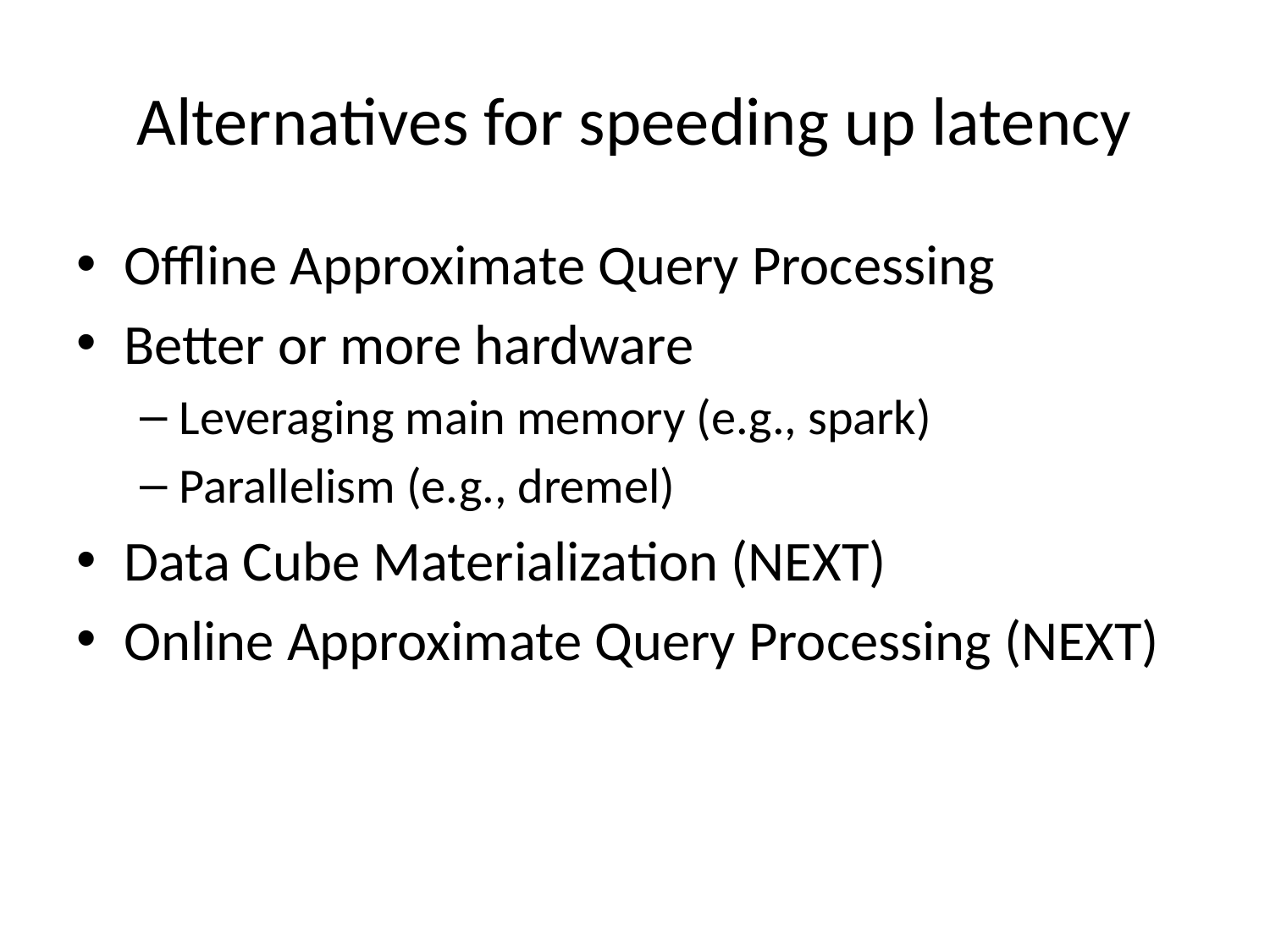

# Alternatives for speeding up latency
Offline Approximate Query Processing
Better or more hardware
Leveraging main memory (e.g., spark)
Parallelism (e.g., dremel)
Data Cube Materialization (NEXT)
Online Approximate Query Processing (NEXT)